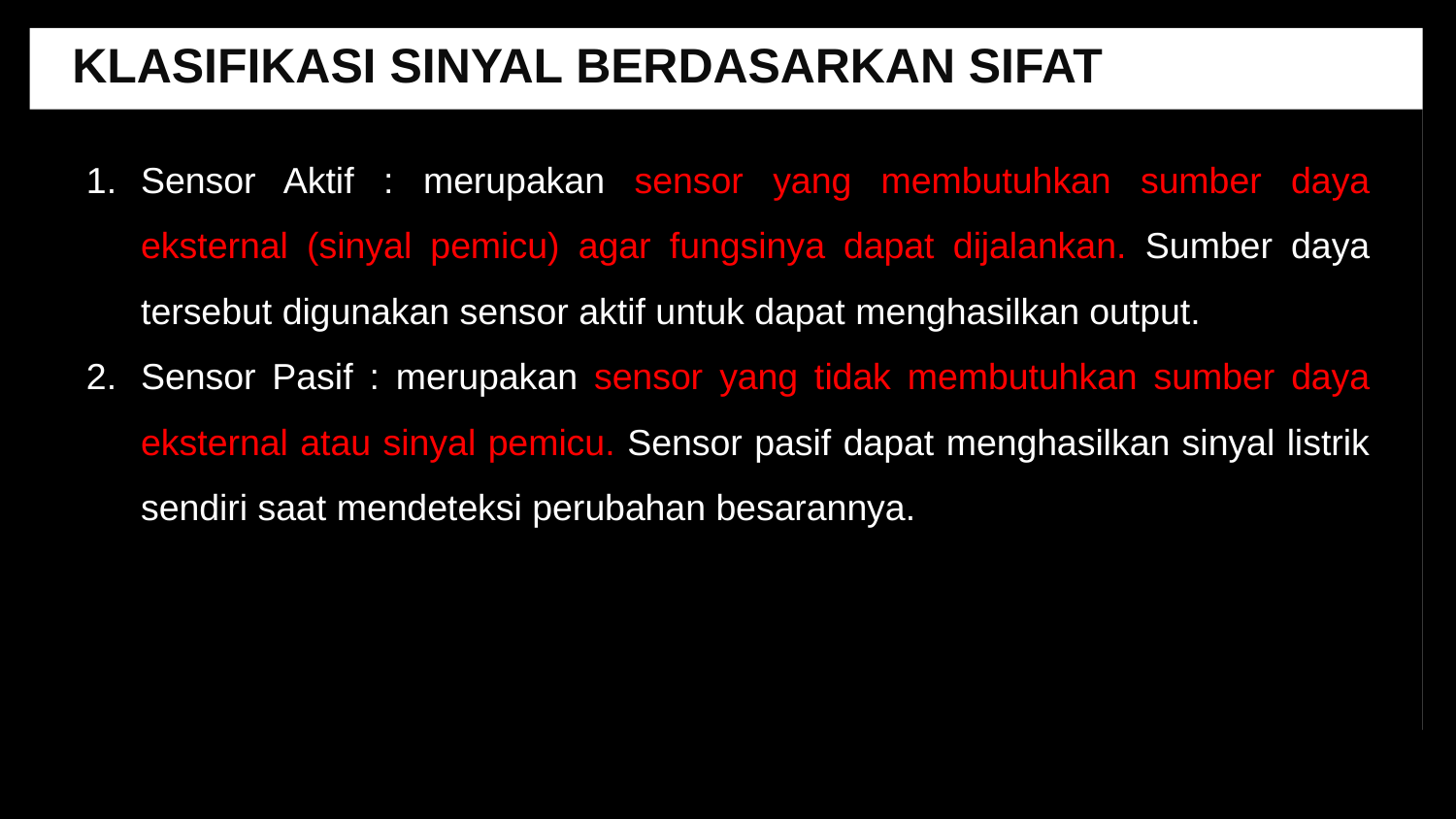

KLASIFIKASI SINYAL BERDASARKAN SIFAT

Sensor Aktif : merupakan sensor yang membutuhkan sumber daya eksternal (sinyal pemicu) agar fungsinya dapat dijalankan. Sumber daya tersebut digunakan sensor aktif untuk dapat menghasilkan output.
Sensor Pasif : merupakan sensor yang tidak membutuhkan sumber daya eksternal atau sinyal pemicu. Sensor pasif dapat menghasilkan sinyal listrik sendiri saat mendeteksi perubahan besarannya.